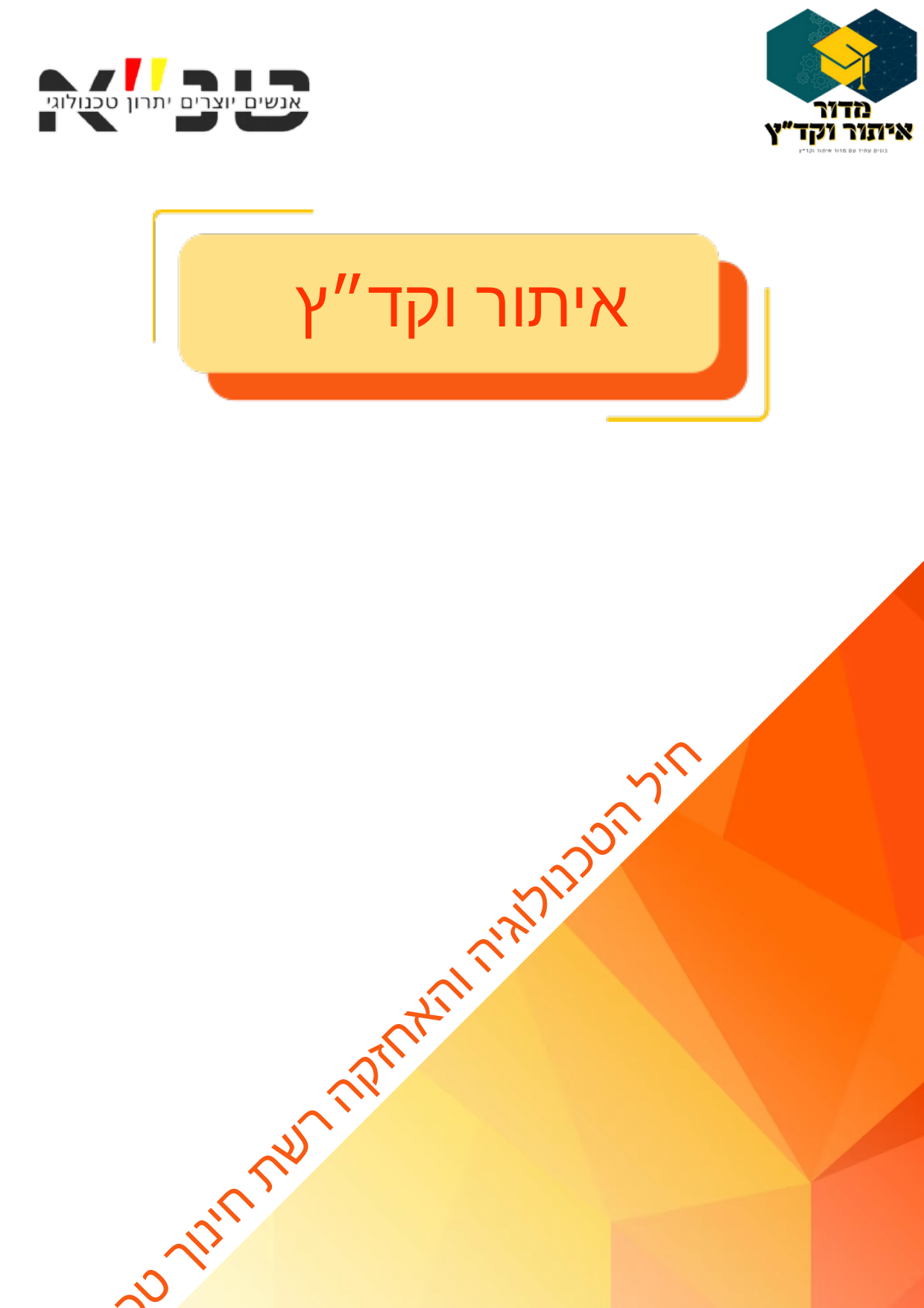

איתור וקד״ץ

חיל הטכנולוגיה והאחזקה רשת חינוך טכנולוגית